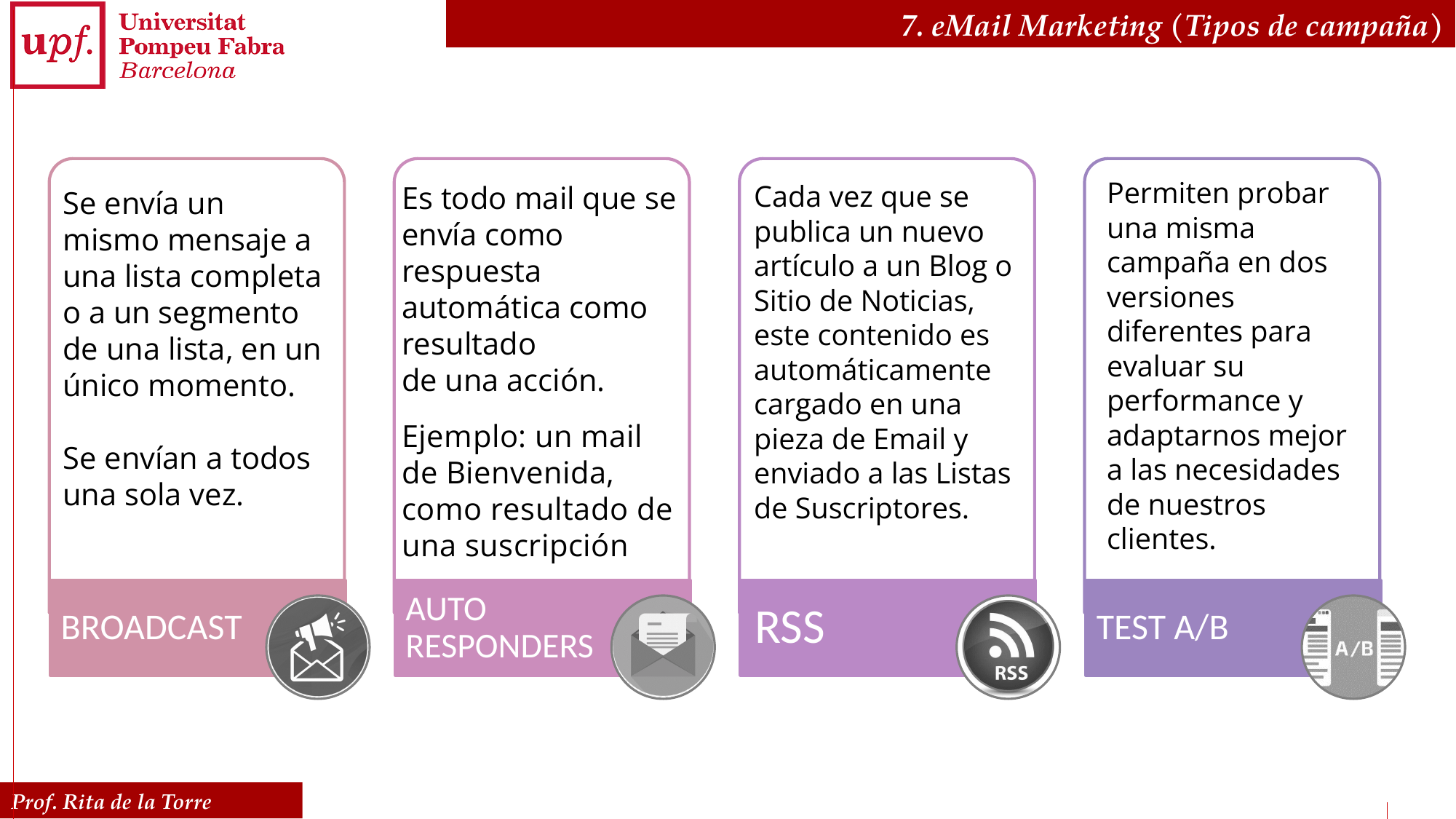

# 7. eMail Marketing (Tipos de campaña)
BROADCAST
AUTO
RESPONDERS
RSS
TEST A/B
Permiten probar una misma campaña en dos versiones diferentes para evaluar su performance y adaptarnos mejor
a las necesidades de nuestros clientes.
Se envía un mismo mensaje a una lista completa o a un segmento de una lista, en un único momento.
Se envían a todos una sola vez.
Es todo mail que se envía como respuesta automática como resultado
de una acción.
Ejemplo: un mail
de Bienvenida, como resultado de una suscripción
Cada vez que se publica un nuevo artículo a un Blog o Sitio de Noticias, este contenido es automáticamente cargado en una pieza de Email y enviado a las Listas de Suscriptores.